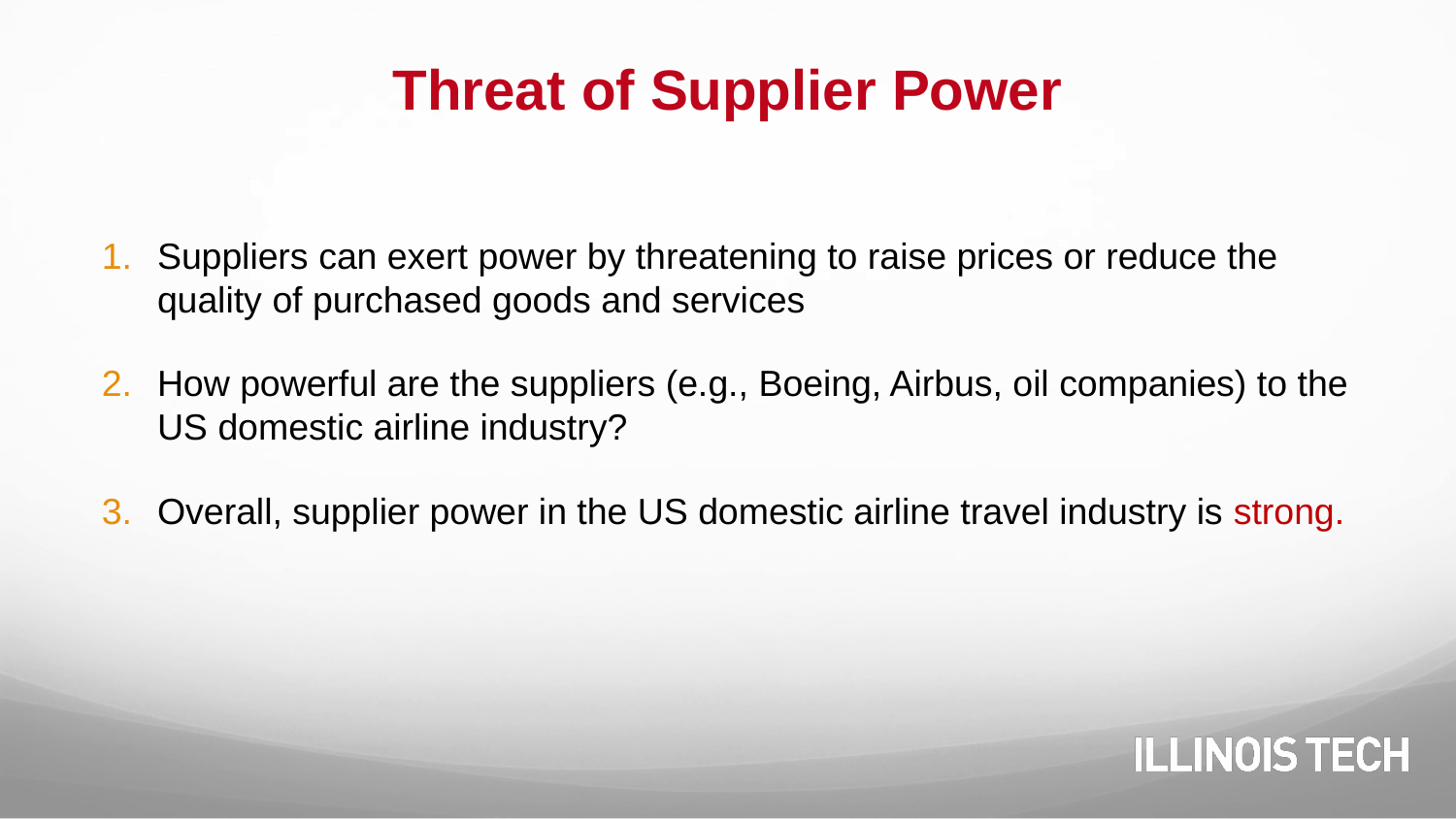

# Threat of Supplier Power
Suppliers can exert power by threatening to raise prices or reduce the quality of purchased goods and services
How powerful are the suppliers (e.g., Boeing, Airbus, oil companies) to the US domestic airline industry?
Overall, supplier power in the US domestic airline travel industry is strong.